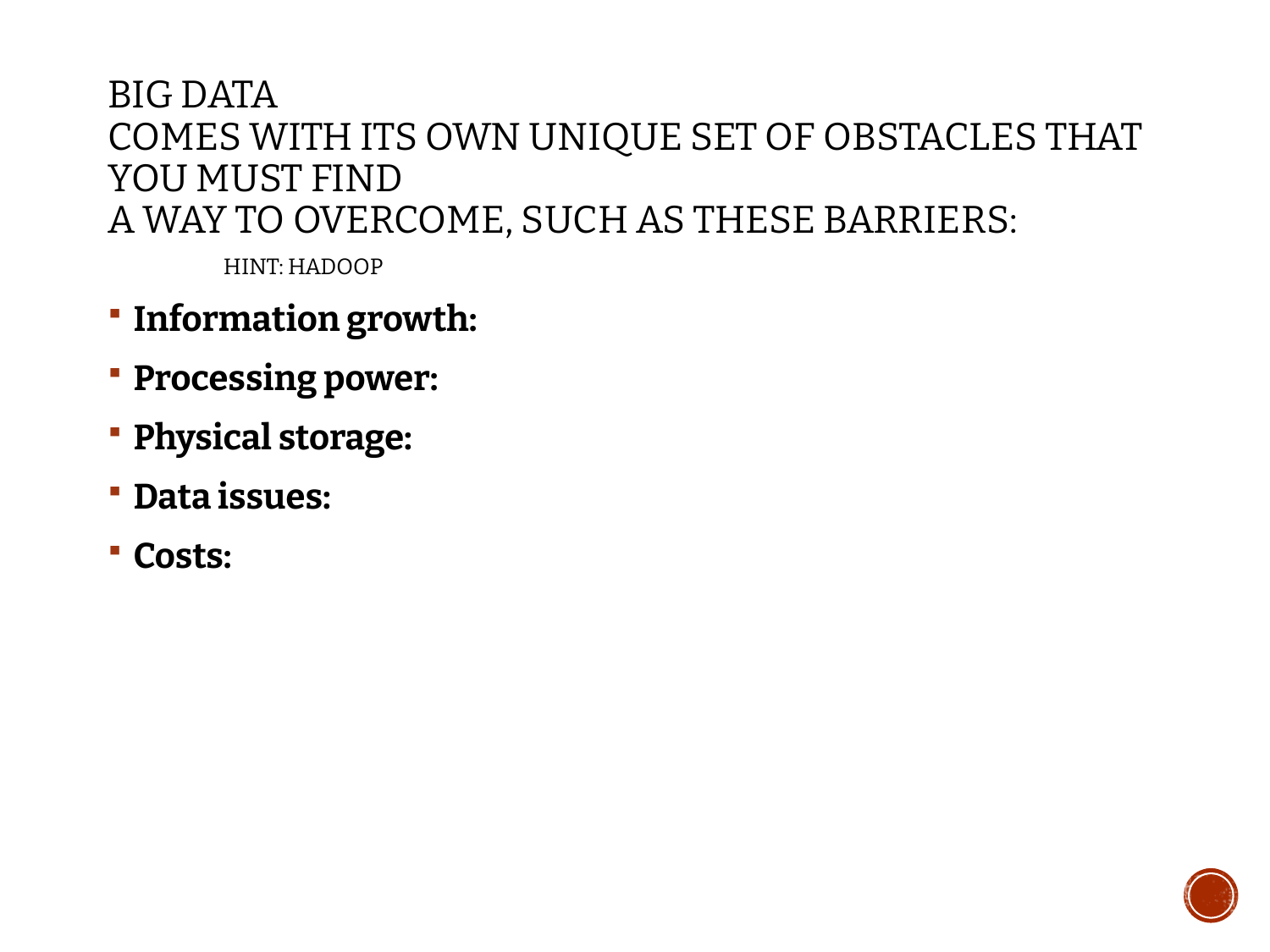

# Big Data comes with its own unique set of obstacles that you must find a way to overcome, such as these barriers: Hint: Hadoop
Information growth:
Processing power:
Physical storage:
Data issues:
Costs: